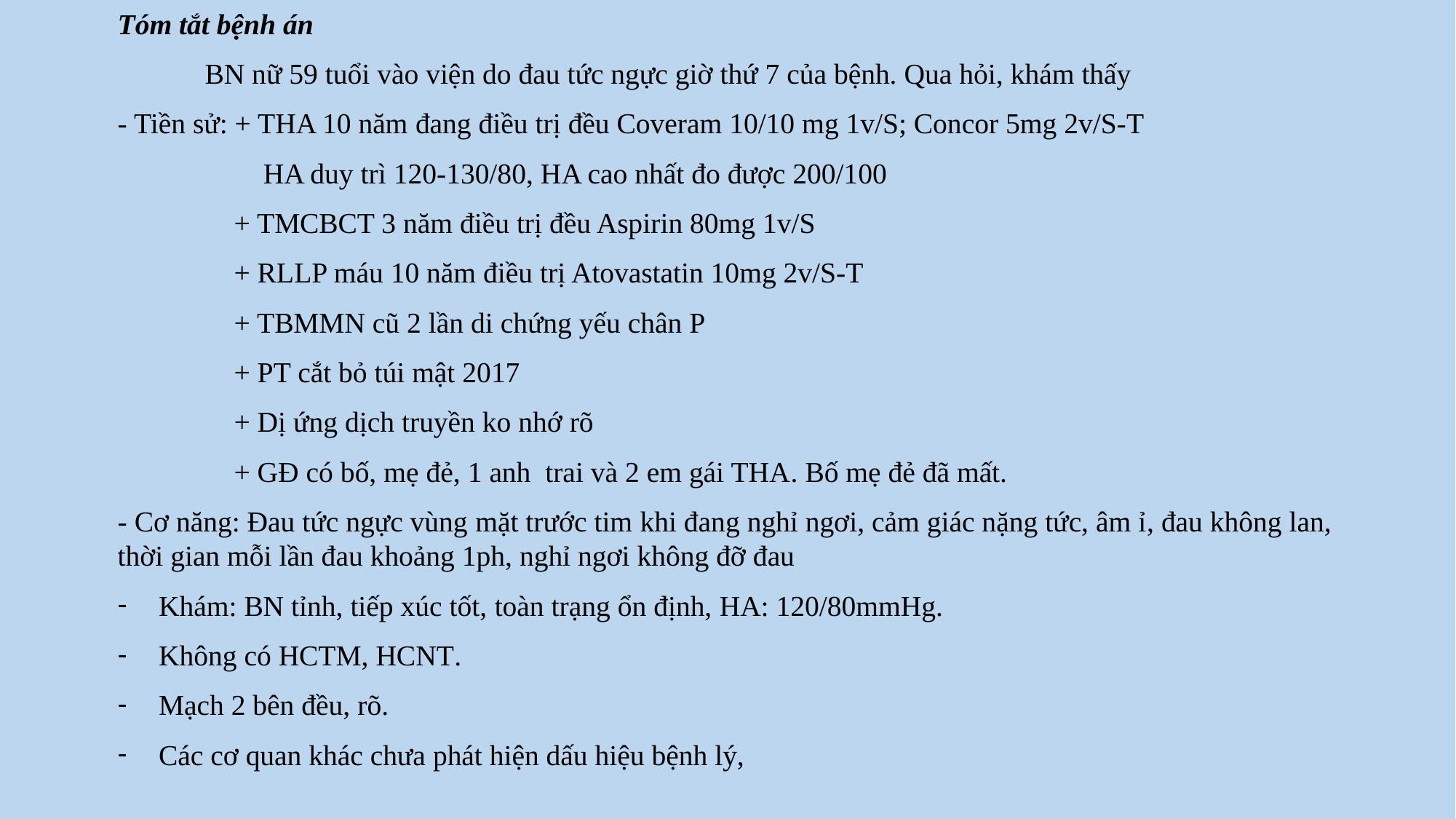

Tóm tắt bệnh án
            BN nữ 59 tuổi vào viện do đau tức ngực giờ thứ 7 của bệnh. Qua hỏi, khám thấy
- Tiền sử: + THA 10 năm đang điều trị đều Coveram 10/10 mg 1v/S; Concor 5mg 2v/S-T
                    HA duy trì 120-130/80, HA cao nhất đo được 200/100
                + TMCBCT 3 năm điều trị đều Aspirin 80mg 1v/S
                + RLLP máu 10 năm điều trị Atovastatin 10mg 2v/S-T
                + TBMMN cũ 2 lần di chứng yếu chân P
                + PT cắt bỏ túi mật 2017
	 + Dị ứng dịch truyền ko nhớ rõ
                + GĐ có bố, mẹ đẻ, 1 anh  trai và 2 em gái THA. Bố mẹ đẻ đã mất.
- Cơ năng: Đau tức ngực vùng mặt trước tim khi đang nghỉ ngơi, cảm giác nặng tức, âm ỉ, đau không lan, thời gian mỗi lần đau khoảng 1ph, nghỉ ngơi không đỡ đau
Khám: BN tỉnh, tiếp xúc tốt, toàn trạng ổn định, HA: 120/80mmHg.
Không có HCTM, HCNT.
Mạch 2 bên đều, rõ.
Các cơ quan khác chưa phát hiện dấu hiệu bệnh lý,